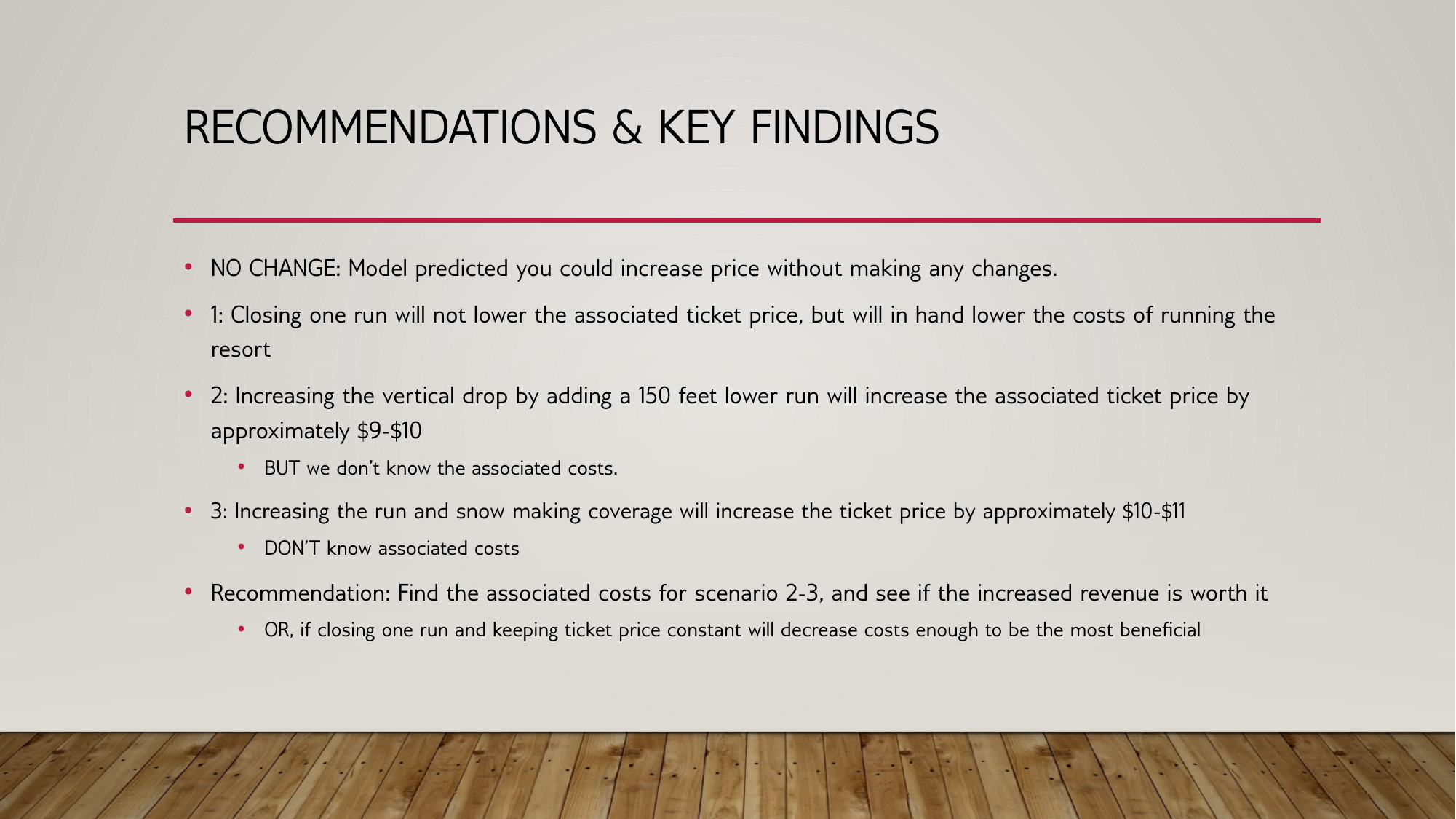

# Recommendations & key Findings
NO CHANGE: Model predicted you could increase price without making any changes.
1: Closing one run will not lower the associated ticket price, but will in hand lower the costs of running the resort
2: Increasing the vertical drop by adding a 150 feet lower run will increase the associated ticket price by approximately $9-$10
BUT we don’t know the associated costs.
3: Increasing the run and snow making coverage will increase the ticket price by approximately $10-$11
DON’T know associated costs
Recommendation: Find the associated costs for scenario 2-3, and see if the increased revenue is worth it
OR, if closing one run and keeping ticket price constant will decrease costs enough to be the most beneficial